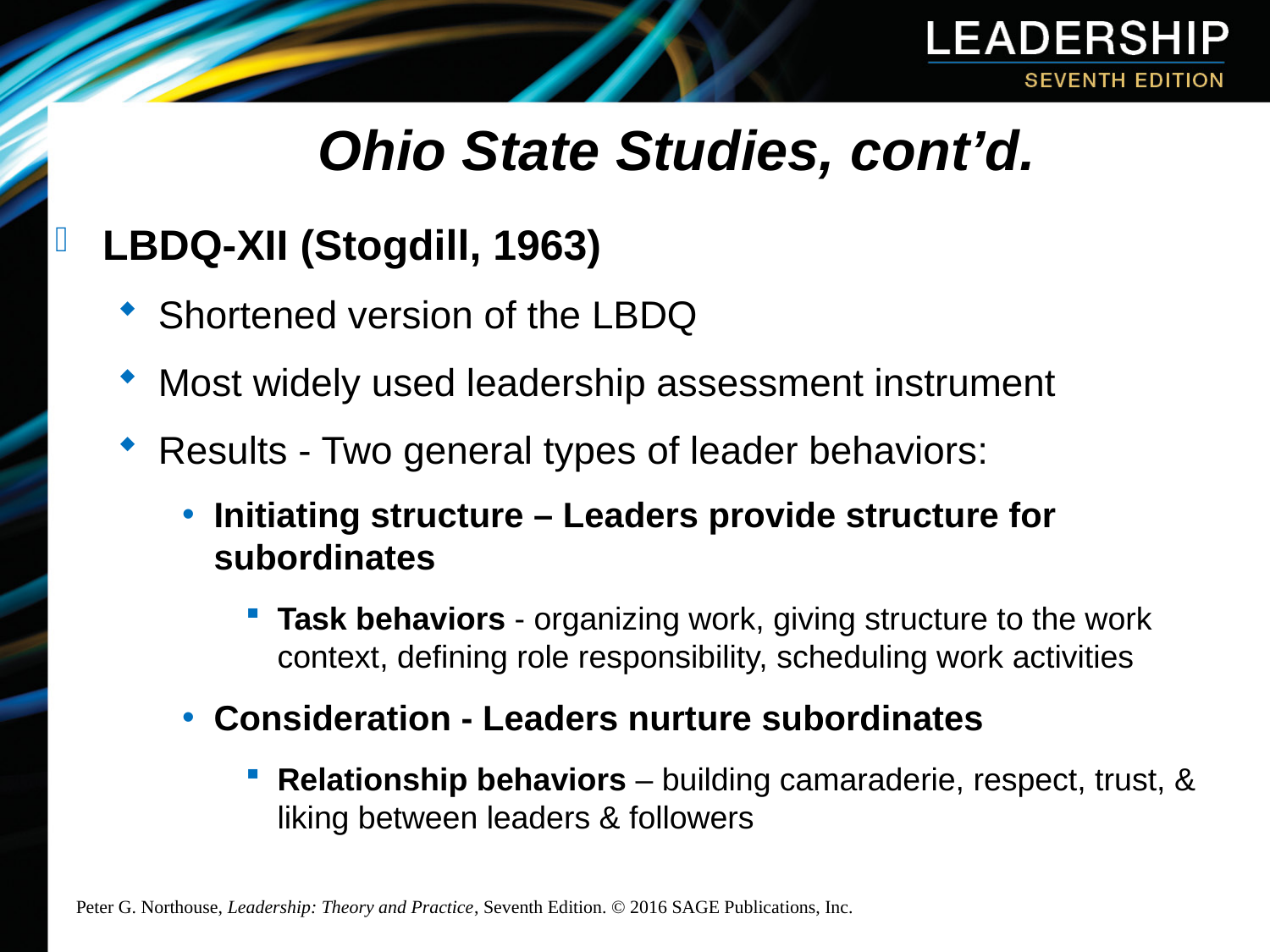

# Ohio State Studies, cont’d.
LBDQ-XII (Stogdill, 1963)
Shortened version of the LBDQ
Most widely used leadership assessment instrument
Results - Two general types of leader behaviors:
Initiating structure – Leaders provide structure for subordinates
Task behaviors - organizing work, giving structure to the work context, defining role responsibility, scheduling work activities
Consideration - Leaders nurture subordinates
Relationship behaviors – building camaraderie, respect, trust, & liking between leaders & followers

Peter G. Northouse, Leadership: Theory and Practice, Seventh Edition. © 2016 SAGE Publications, Inc.